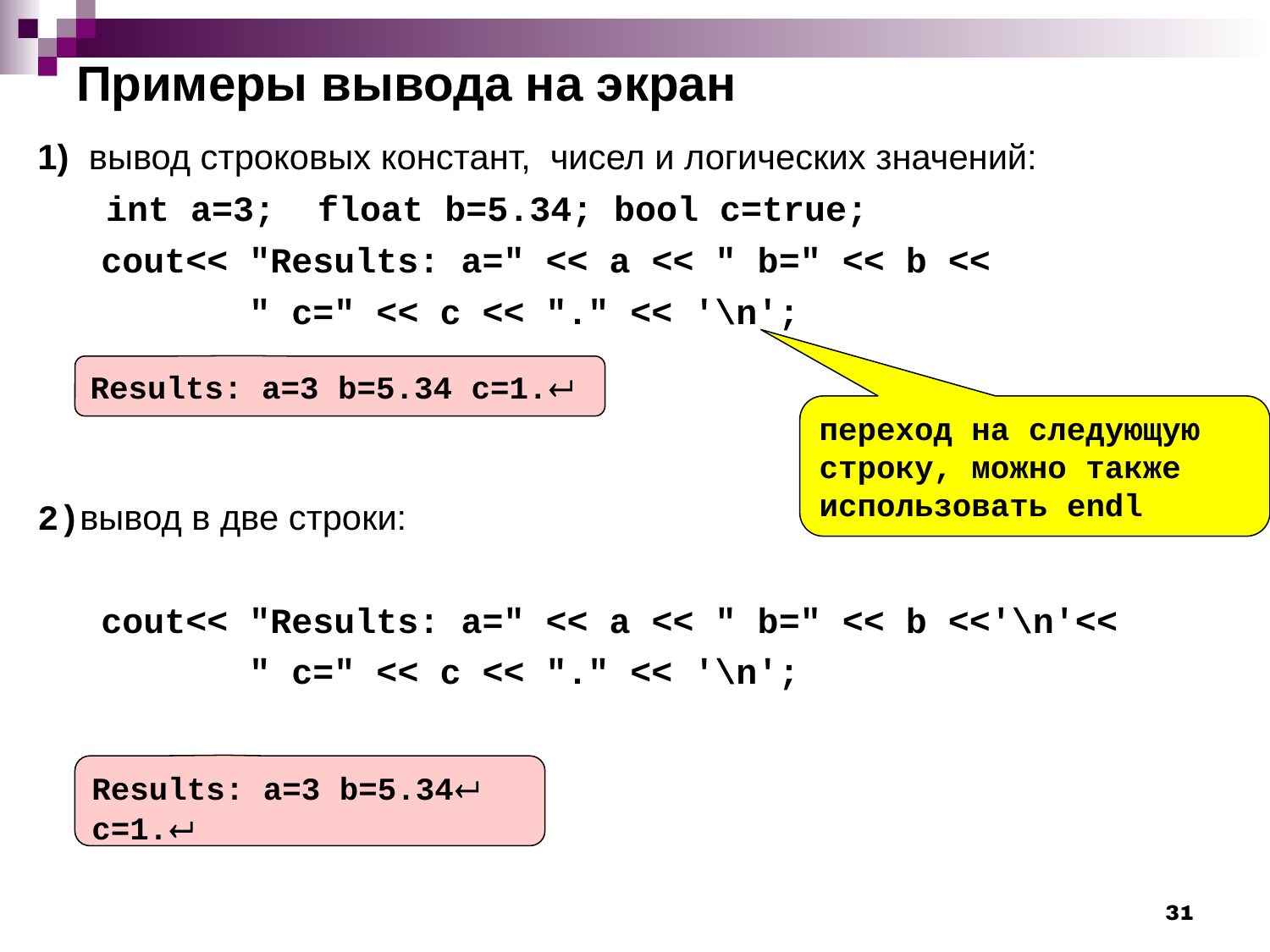

# Примеры вывода на экран
1)  вывод строковых констант,  чисел и логических значений:
       int a=3;  float b=5.34; bool c=true;
   cout<< "Results: a=" << a << " b=" << b <<
          " c=" << c << "." << '\n';

2)вывод в две строки:

   cout<< "Results: a=" << a << " b=" << b <<'\n'<<
          " c=" << c << "." << '\n';

Results: a=3 b=5.34 c=1.↵
переход на следующую строку, можно также использовать endl
Results: a=3 b=5.34↵ c=1.↵
31